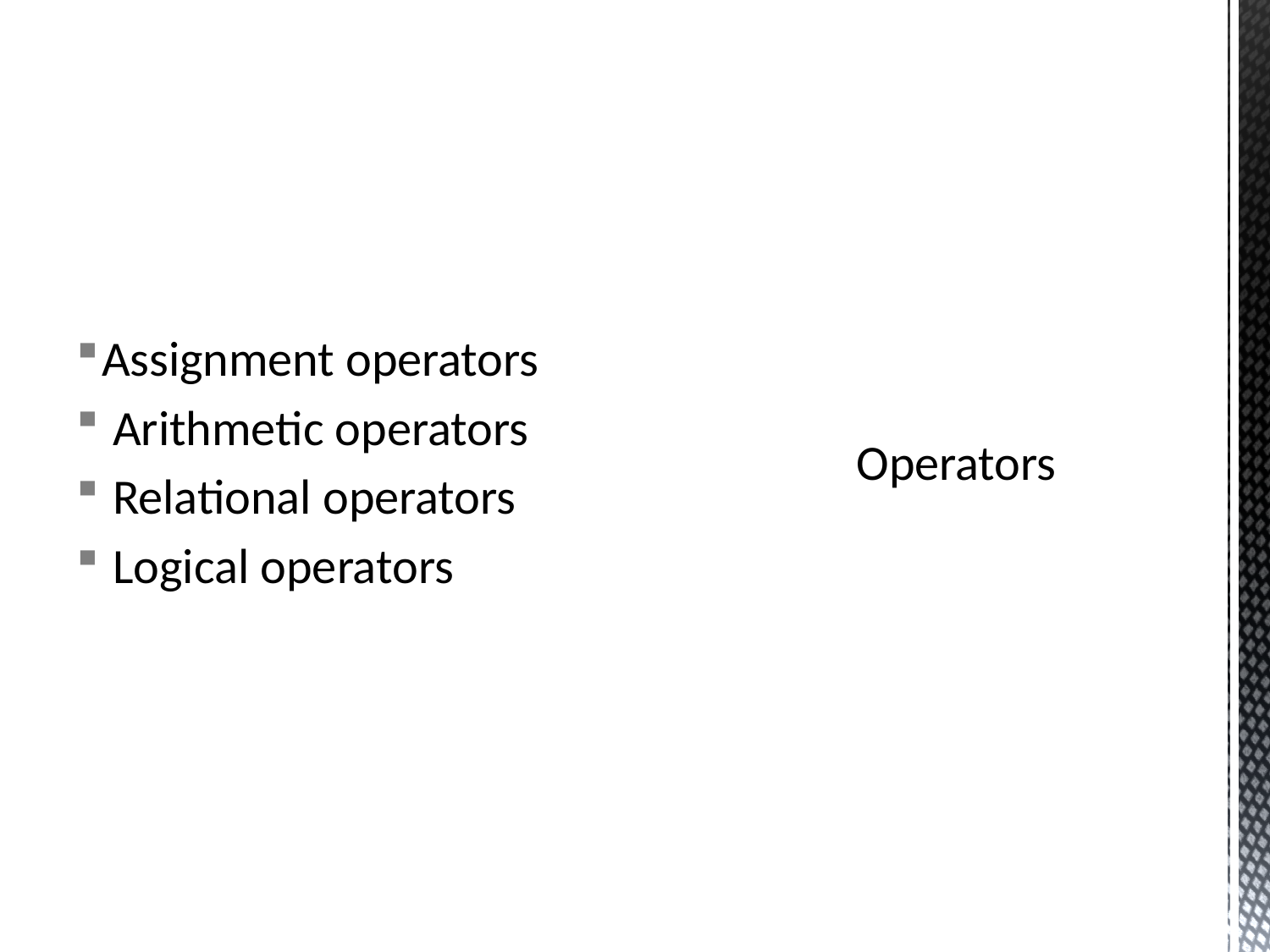

Assignment operators
 Arithmetic operators
 Relational operators
 Logical operators
# Operators